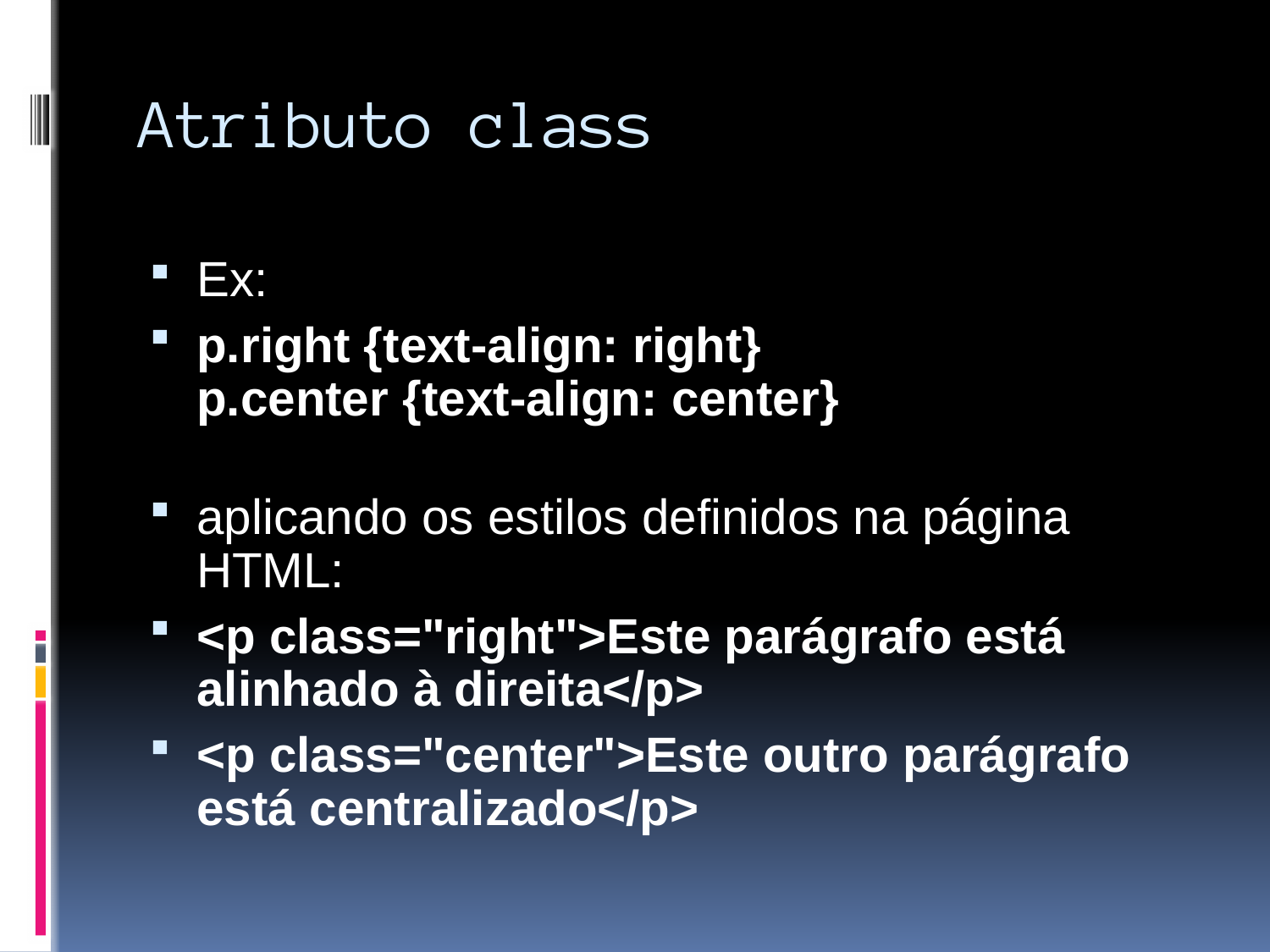

# Atributo class
Ex:
p.right {text-align: right}
p.center {text-align: center}
aplicando os estilos definidos na página HTML:
<p class="right">Este parágrafo está alinhado à direita</p>
<p class="center">Este outro parágrafo está centralizado</p>